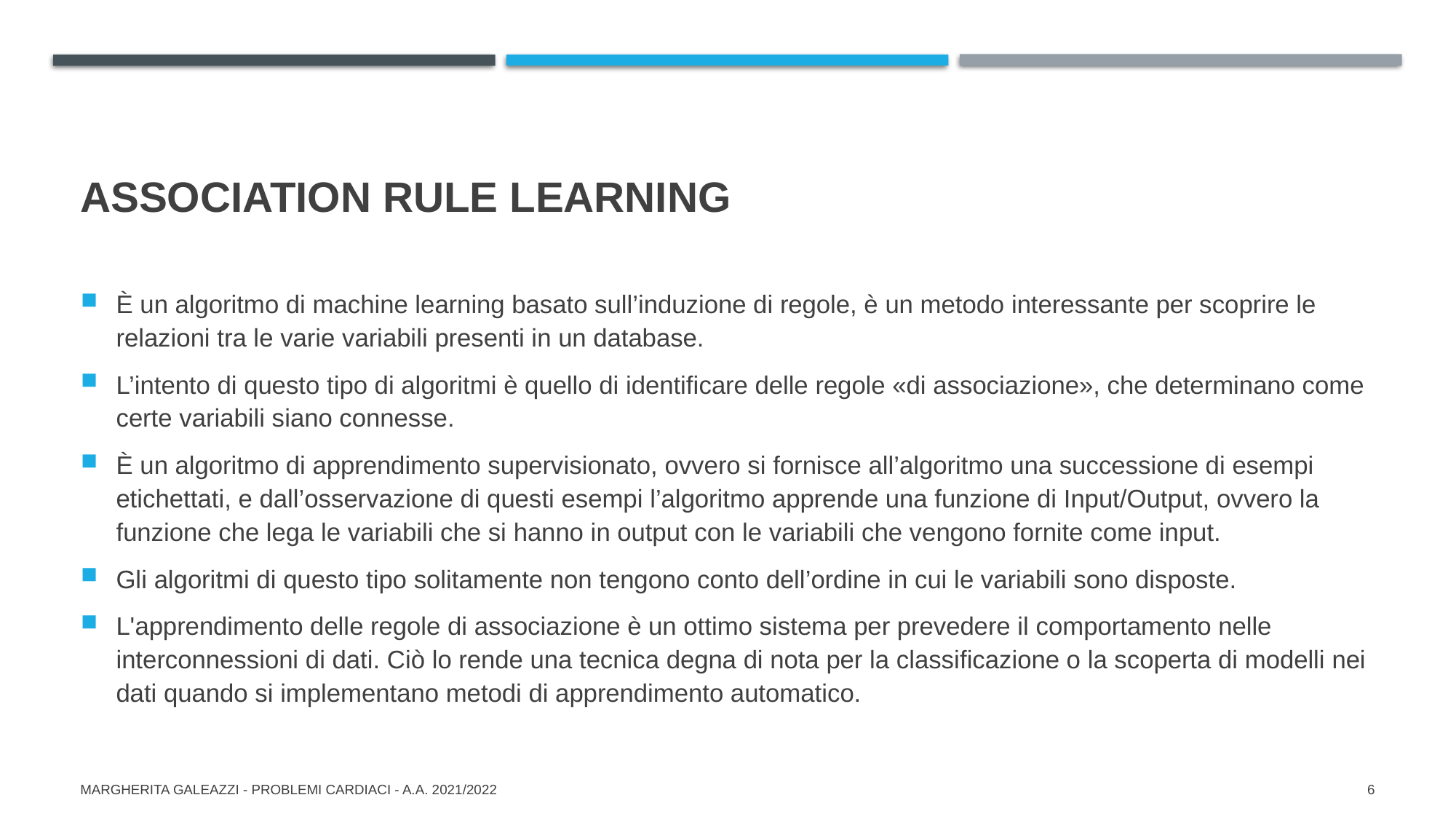

# Association rule learning
È un algoritmo di machine learning basato sull’induzione di regole, è un metodo interessante per scoprire le relazioni tra le varie variabili presenti in un database.
L’intento di questo tipo di algoritmi è quello di identificare delle regole «di associazione», che determinano come certe variabili siano connesse.
È un algoritmo di apprendimento supervisionato, ovvero si fornisce all’algoritmo una successione di esempi etichettati, e dall’osservazione di questi esempi l’algoritmo apprende una funzione di Input/Output, ovvero la funzione che lega le variabili che si hanno in output con le variabili che vengono fornite come input.
Gli algoritmi di questo tipo solitamente non tengono conto dell’ordine in cui le variabili sono disposte.
L'apprendimento delle regole di associazione è un ottimo sistema per prevedere il comportamento nelle interconnessioni di dati. Ciò lo rende una tecnica degna di nota per la classificazione o la scoperta di modelli nei dati quando si implementano metodi di apprendimento automatico.

Margherita Galeazzi - Problemi cardiaci - A.A. 2021/2022
6